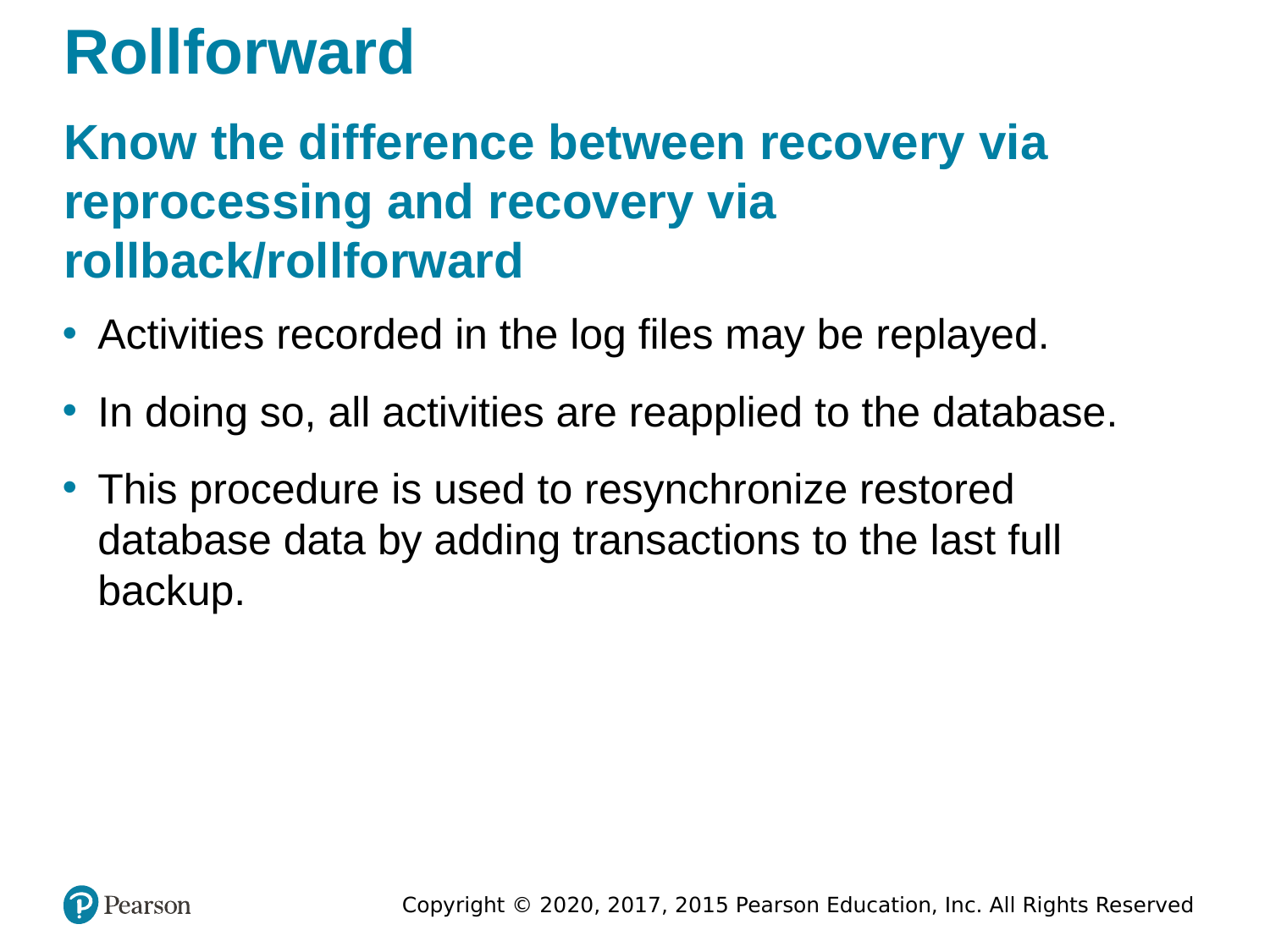

# Rollforward
Know the difference between recovery via reprocessing and recovery via rollback/rollforward
Activities recorded in the log files may be replayed.
In doing so, all activities are reapplied to the database.
This procedure is used to resynchronize restored database data by adding transactions to the last full backup.